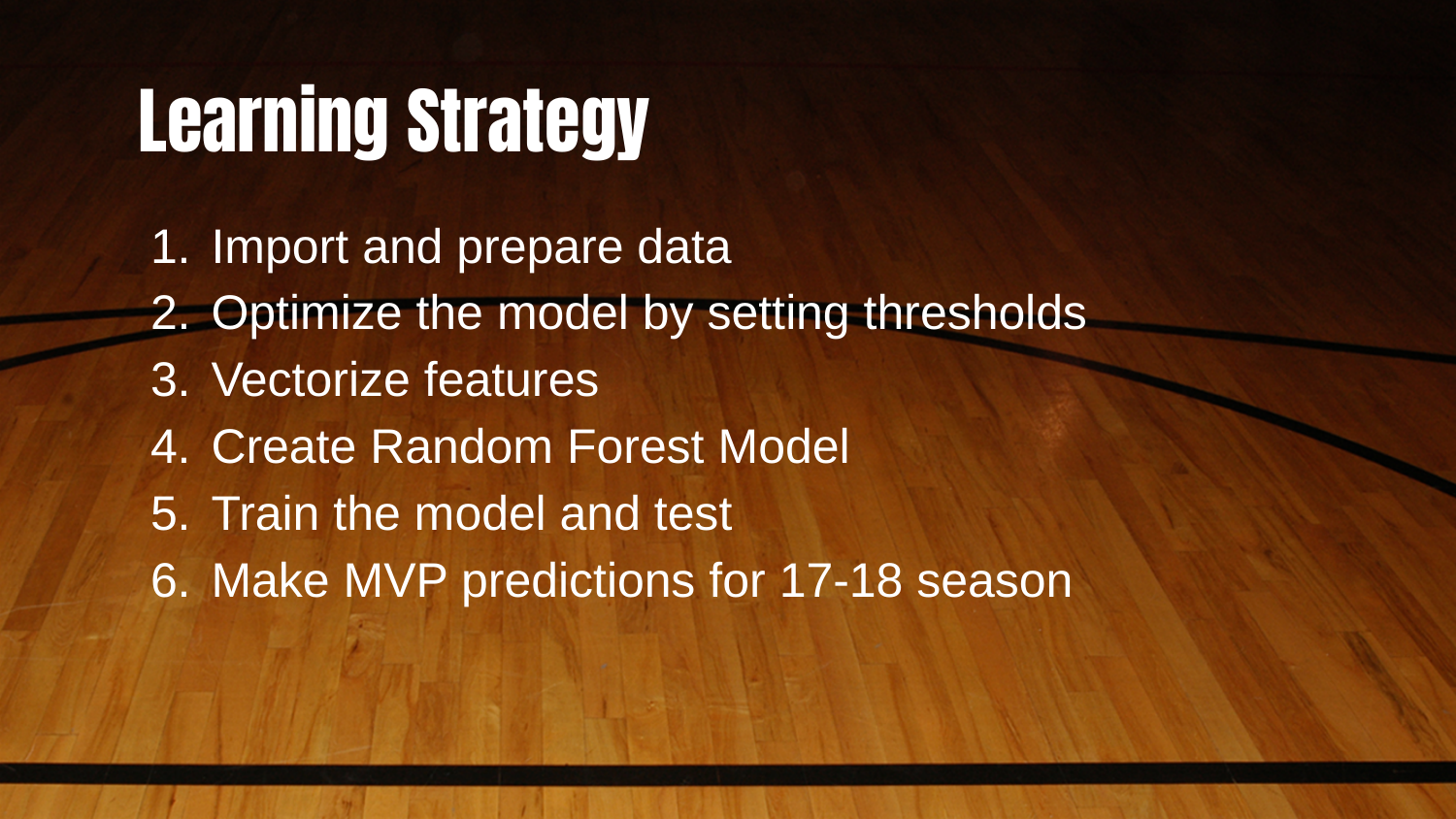

# Learning Strategy
Import and prepare data
Optimize the model by setting thresholds
Vectorize features
Create Random Forest Model
Train the model and test
Make MVP predictions for 17-18 season